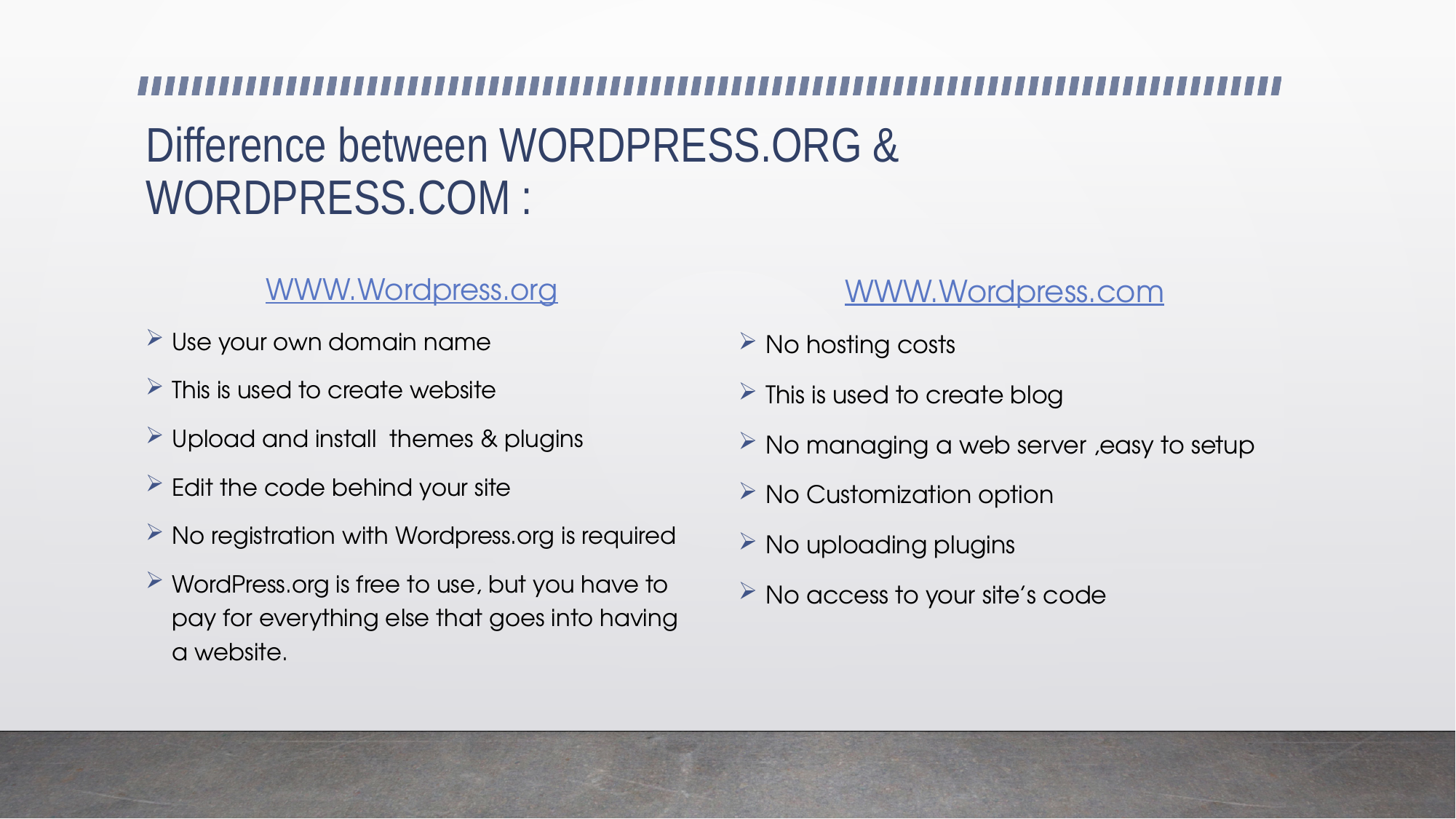

# Difference between WORDPRESS.ORG & WORDPRESS.COM :
WWW.Wordpress.org
Use your own domain name
This is used to create website
Upload and install  themes & plugins
Edit the code behind your site
No registration with Wordpress.org is required
WordPress.org is free to use, but you have to pay for everything else that goes into having a website.

WWW.Wordpress.com
No hosting costs
This is used to create blog
No managing a web server ,easy to setup
No Customization option
No uploading plugins
No access to your site’s code